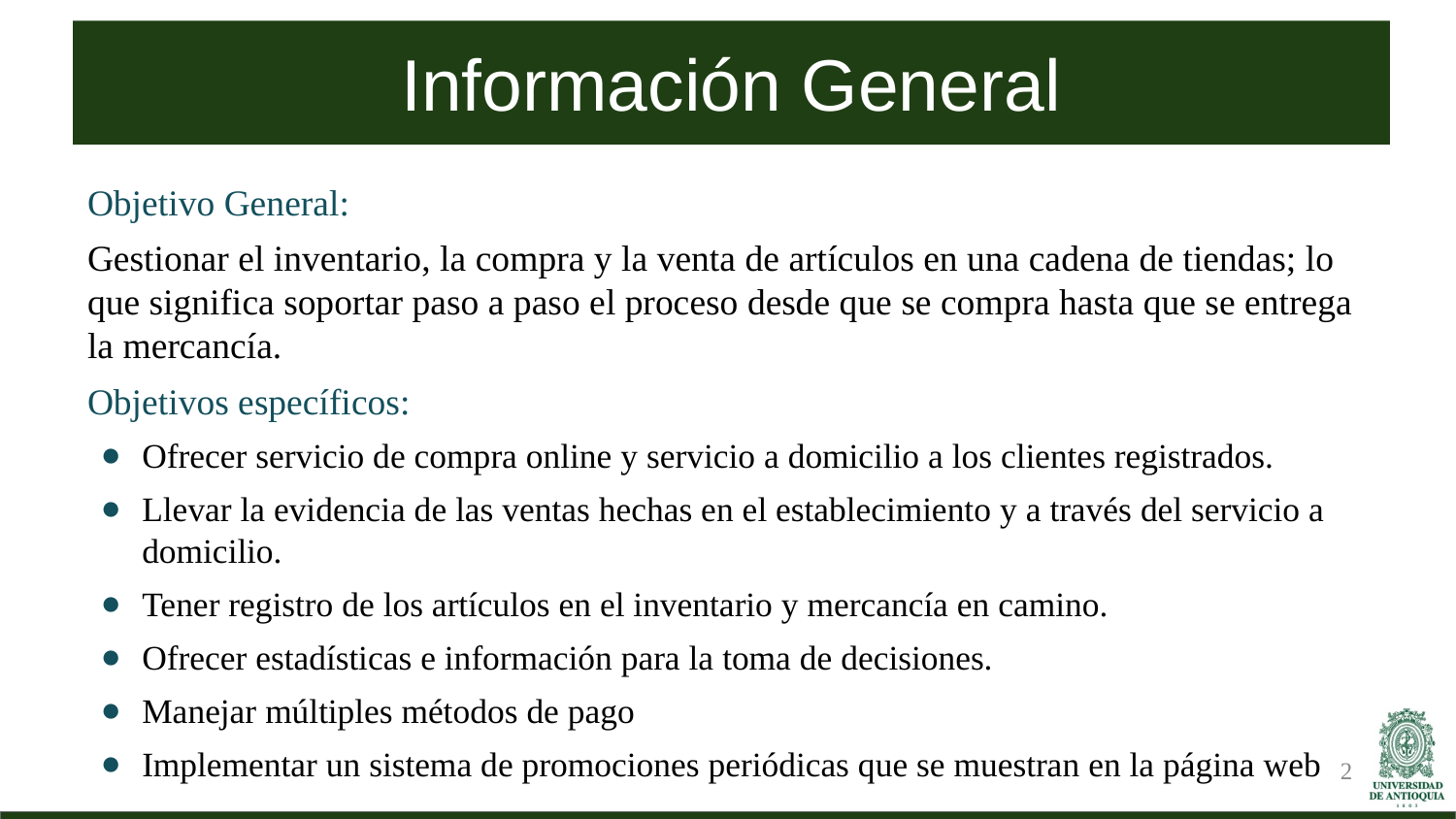

# Información General
Objetivo General:
Gestionar el inventario, la compra y la venta de artículos en una cadena de tiendas; lo que significa soportar paso a paso el proceso desde que se compra hasta que se entrega la mercancía.
Objetivos específicos:
Ofrecer servicio de compra online y servicio a domicilio a los clientes registrados.
Llevar la evidencia de las ventas hechas en el establecimiento y a través del servicio a domicilio.
Tener registro de los artículos en el inventario y mercancía en camino.
Ofrecer estadísticas e información para la toma de decisiones.
Manejar múltiples métodos de pago
Implementar un sistema de promociones periódicas que se muestran en la página web